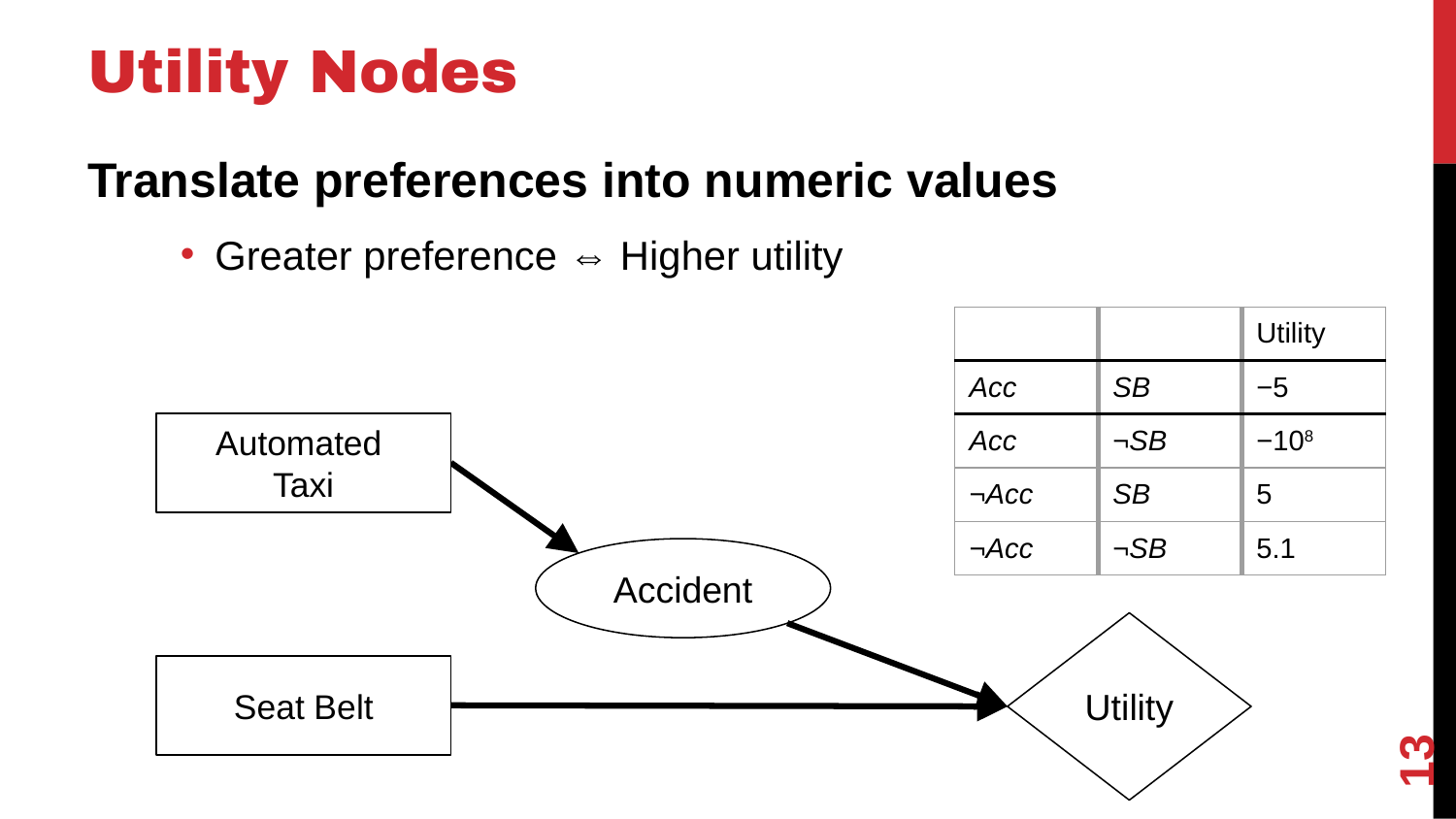

# Utility Nodes
Translate preferences into numeric values
Greater preference ⇔ Higher utility
|  |  | Utility |
| --- | --- | --- |
| Acc | SB | −5 |
| Acc | ¬SB | −108 |
| ¬Acc | SB | 5 |
| ¬Acc | ¬SB | 5.1 |
Automated
Taxi
Accident
Utility
Seat Belt
13